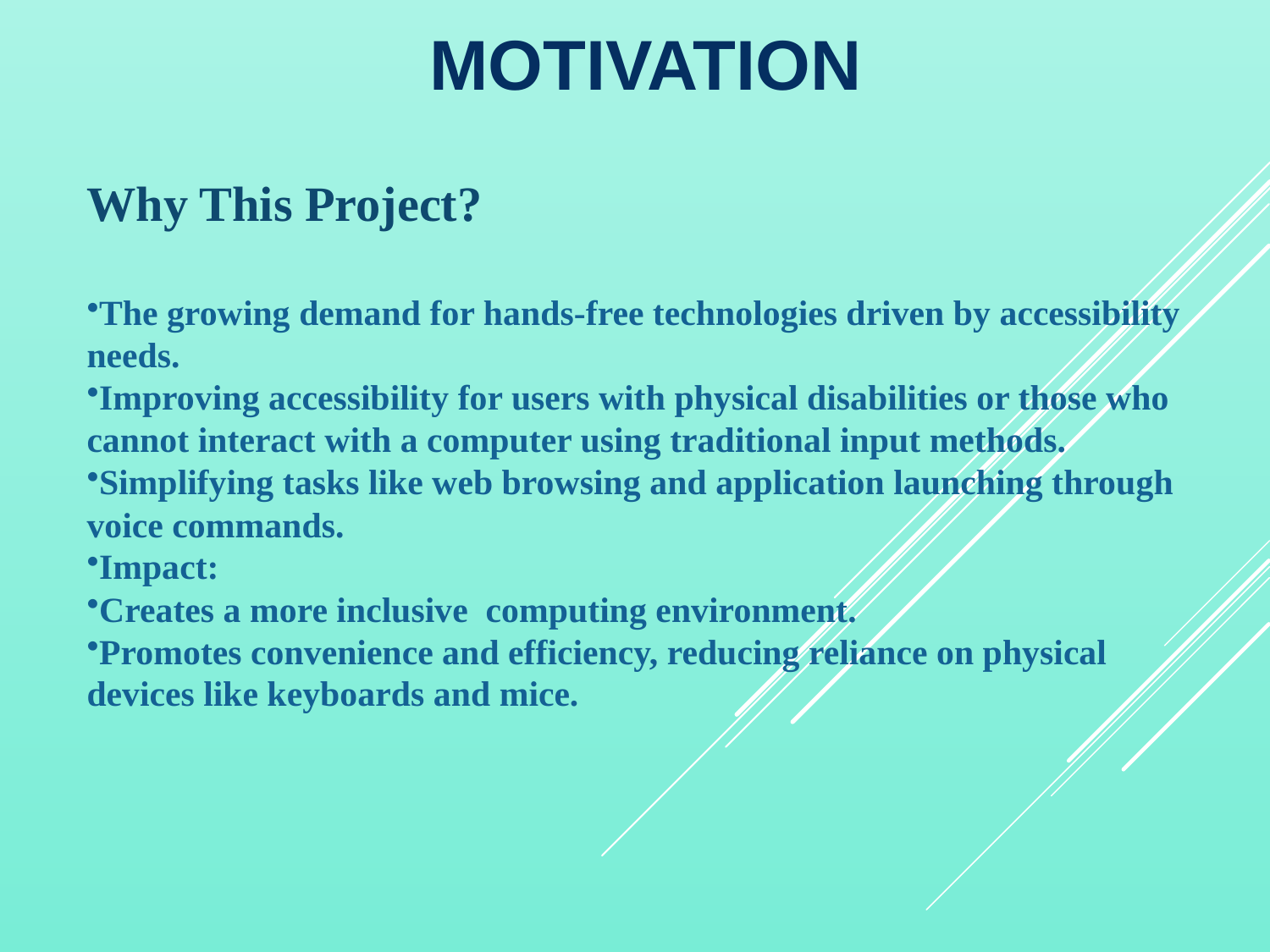

motivation
Why This Project?

The growing demand for hands-free technologies driven by accessibility needs.
Improving accessibility for users with physical disabilities or those who cannot interact with a computer using traditional input methods.
Simplifying tasks like web browsing and application launching through voice commands.
Impact:
Creates a more inclusive  computing environment.
Promotes convenience and efficiency, reducing reliance on physical devices like keyboards and mice.